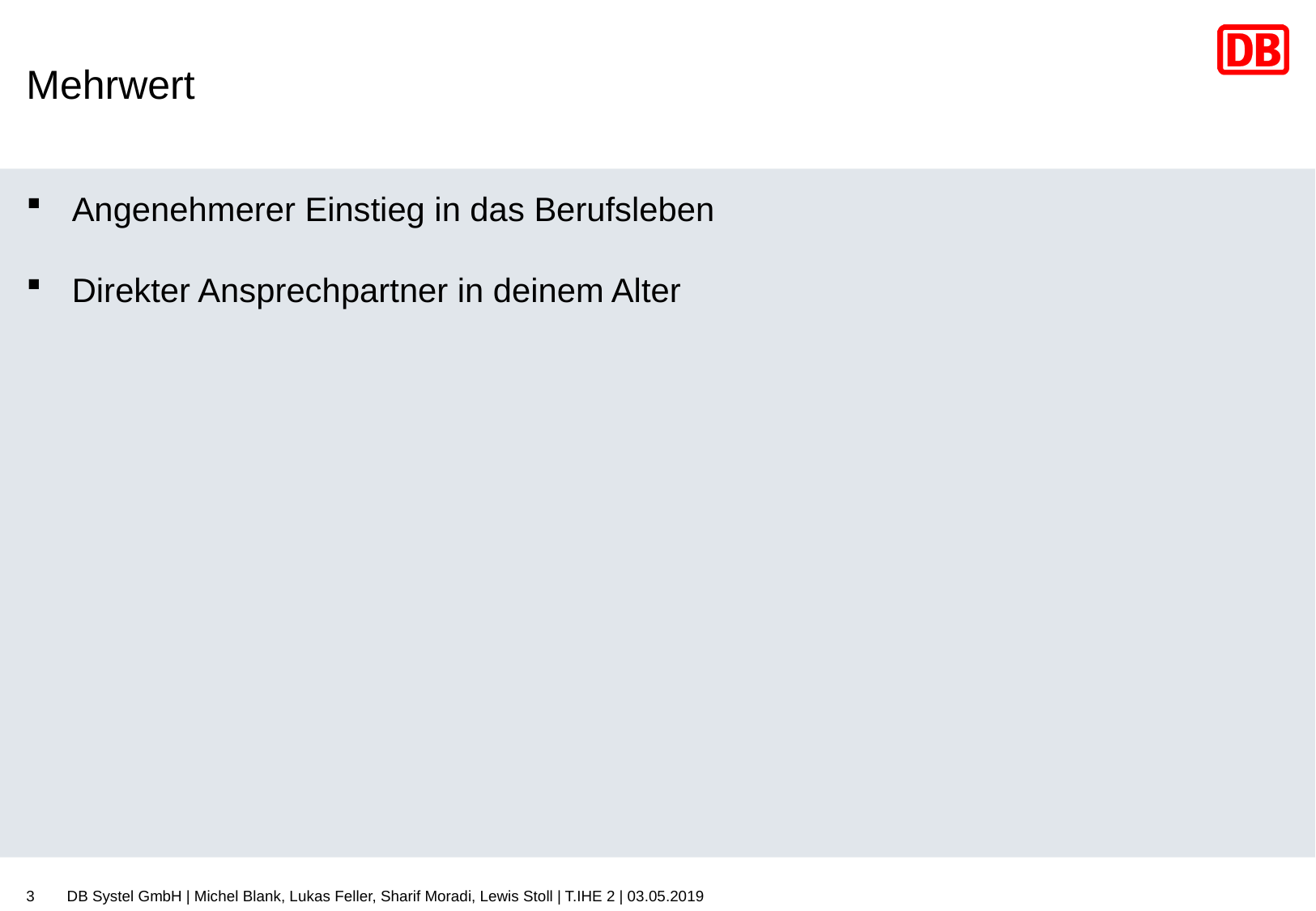

# Mehrwert
Angenehmerer Einstieg in das Berufsleben

Direkter Ansprechpartner in deinem Alter

3
DB Systel GmbH | Michel Blank, Lukas Feller, Sharif Moradi, Lewis Stoll | T.IHE 2 | 03.05.2019